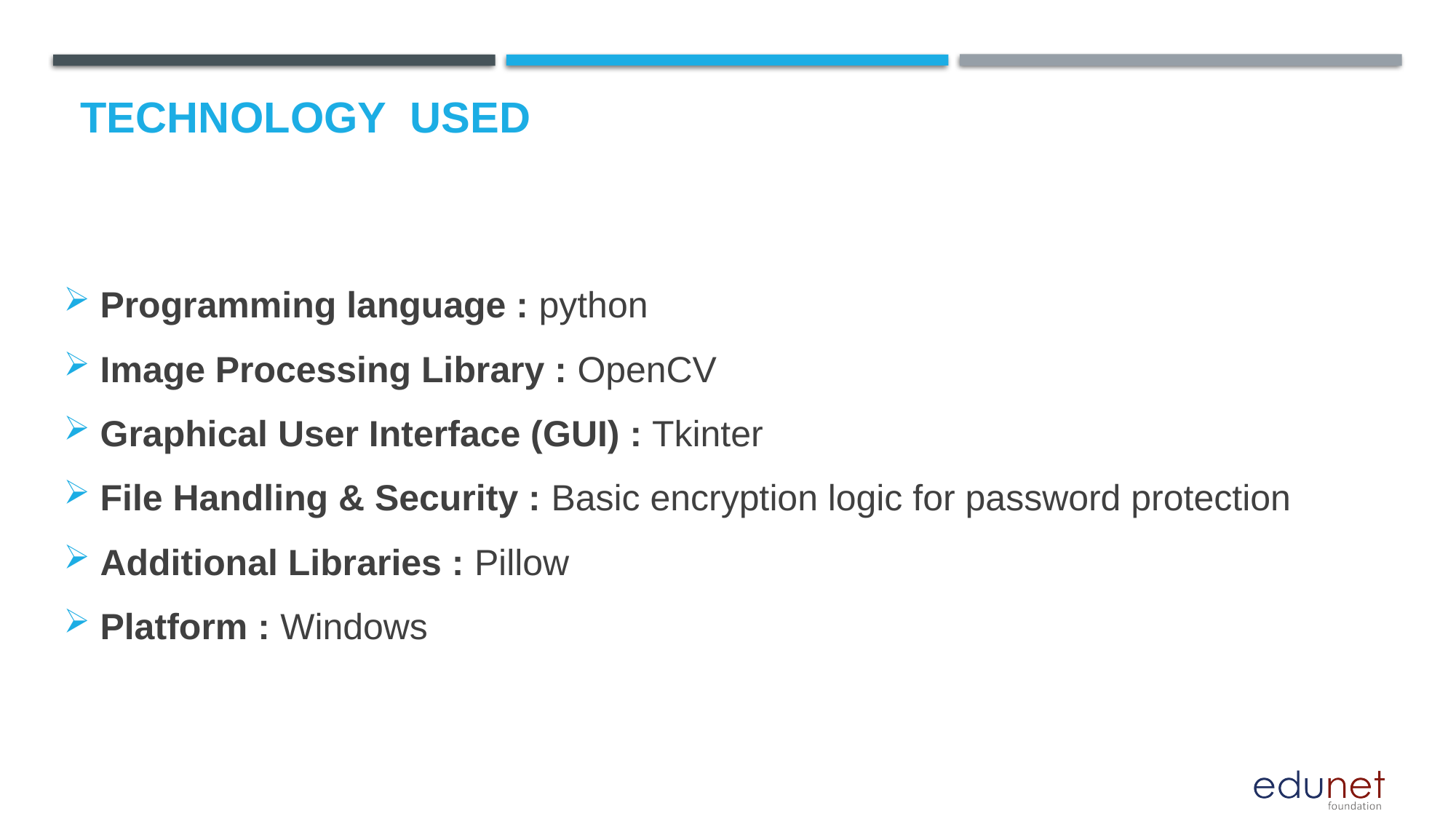

# Technology  used
Programming language : python
Image Processing Library : OpenCV
Graphical User Interface (GUI) : Tkinter
File Handling & Security : Basic encryption logic for password protection
Additional Libraries : Pillow
Platform : Windows